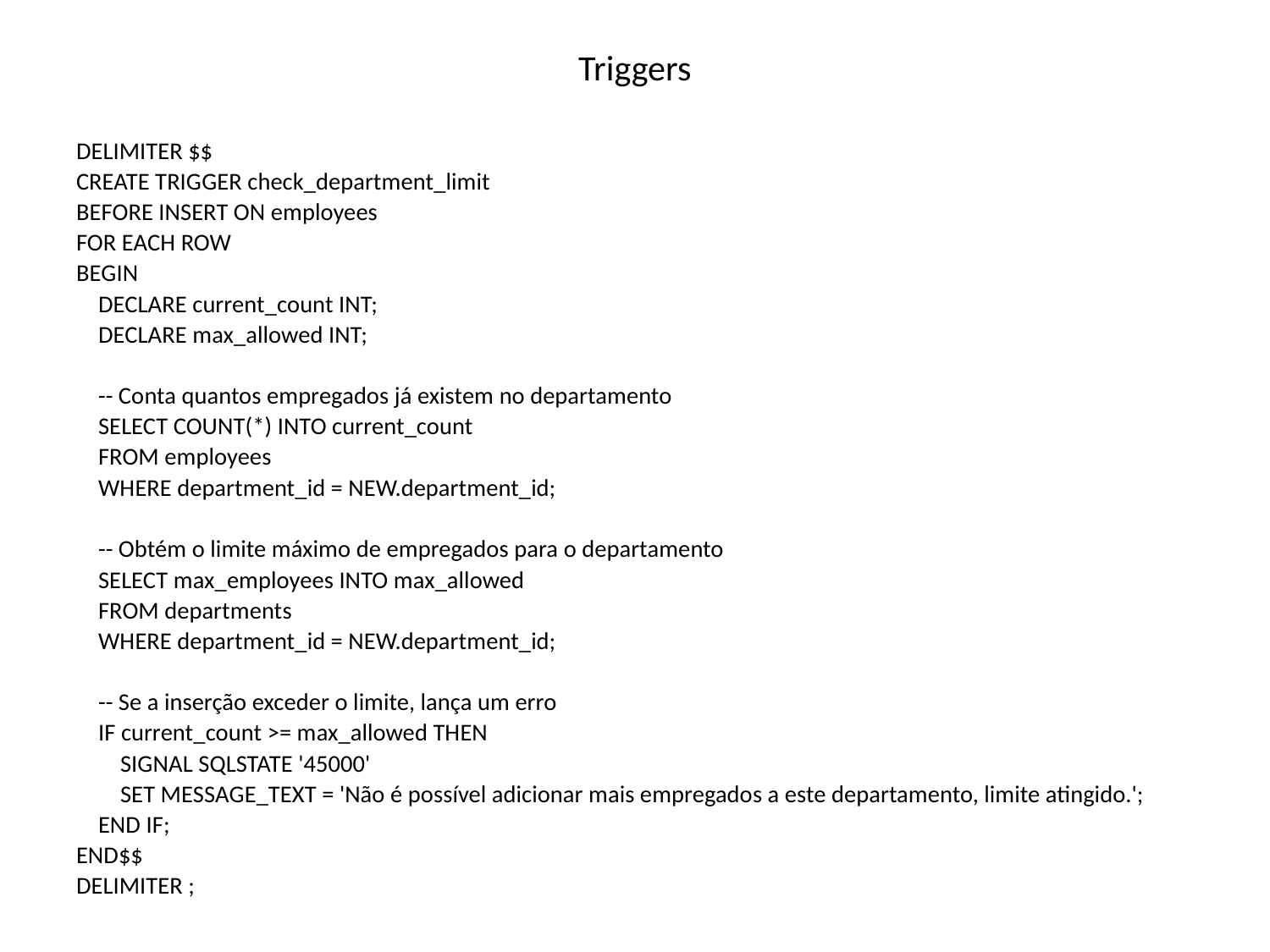

# Triggers
DELIMITER $$
CREATE TRIGGER check_department_limit
BEFORE INSERT ON employees
FOR EACH ROW
BEGIN
    DECLARE current_count INT;
    DECLARE max_allowed INT;

    -- Conta quantos empregados já existem no departamento
    SELECT COUNT(*) INTO current_count
    FROM employees
    WHERE department_id = NEW.department_id;

    -- Obtém o limite máximo de empregados para o departamento
    SELECT max_employees INTO max_allowed
    FROM departments
    WHERE department_id = NEW.department_id;

    -- Se a inserção exceder o limite, lança um erro
    IF current_count >= max_allowed THEN
        SIGNAL SQLSTATE '45000'
        SET MESSAGE_TEXT = 'Não é possível adicionar mais empregados a este departamento, limite atingido.';
    END IF;
END$$
DELIMITER ;